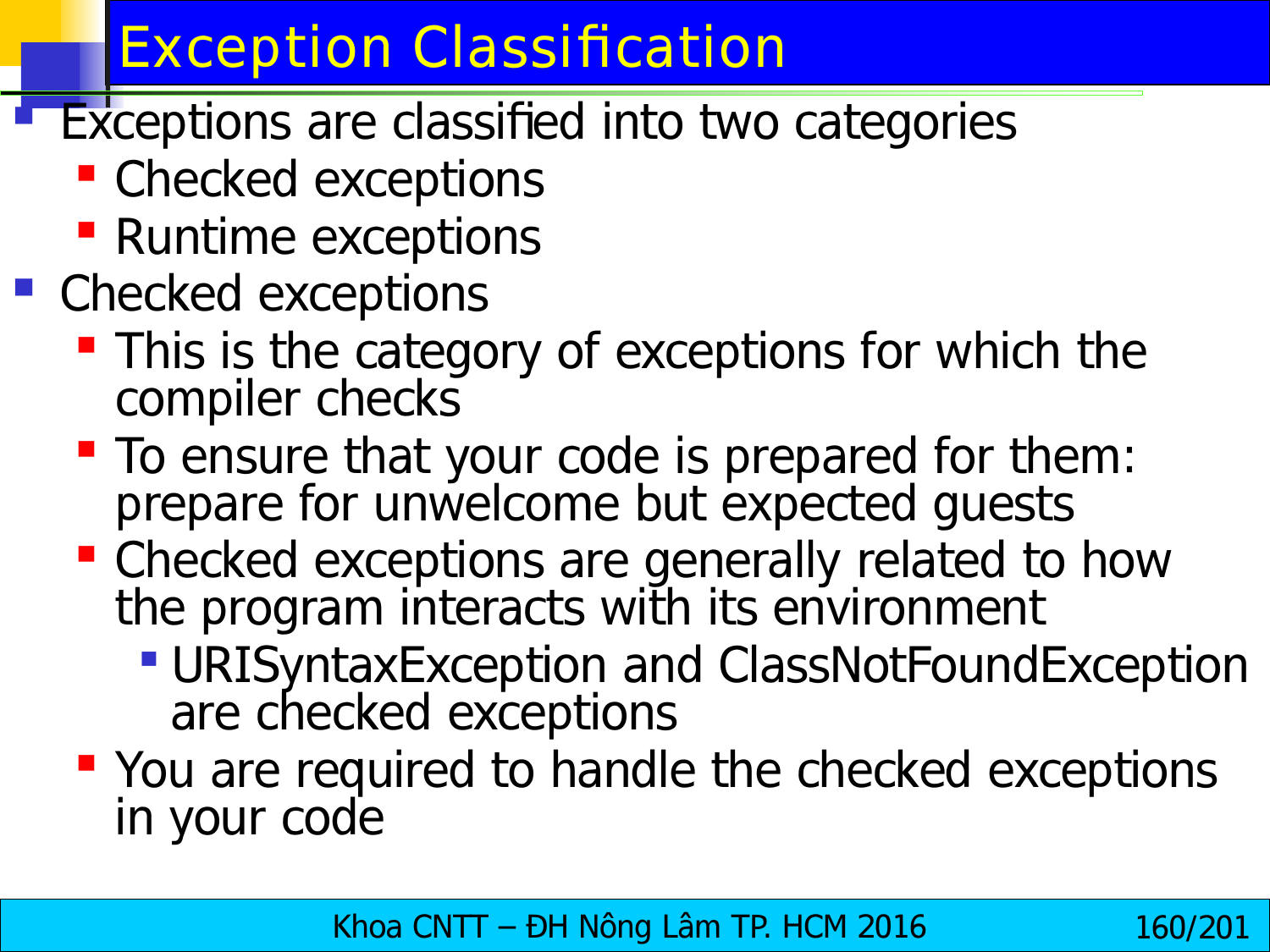

# Exception Classification
Exceptions are classified into two categories
Checked exceptions
Runtime exceptions
Checked exceptions
This is the category of exceptions for which the compiler checks
To ensure that your code is prepared for them: prepare for unwelcome but expected guests
Checked exceptions are generally related to how the program interacts with its environment
URISyntaxException and ClassNotFoundException are checked exceptions
You are required to handle the checked exceptions in your code